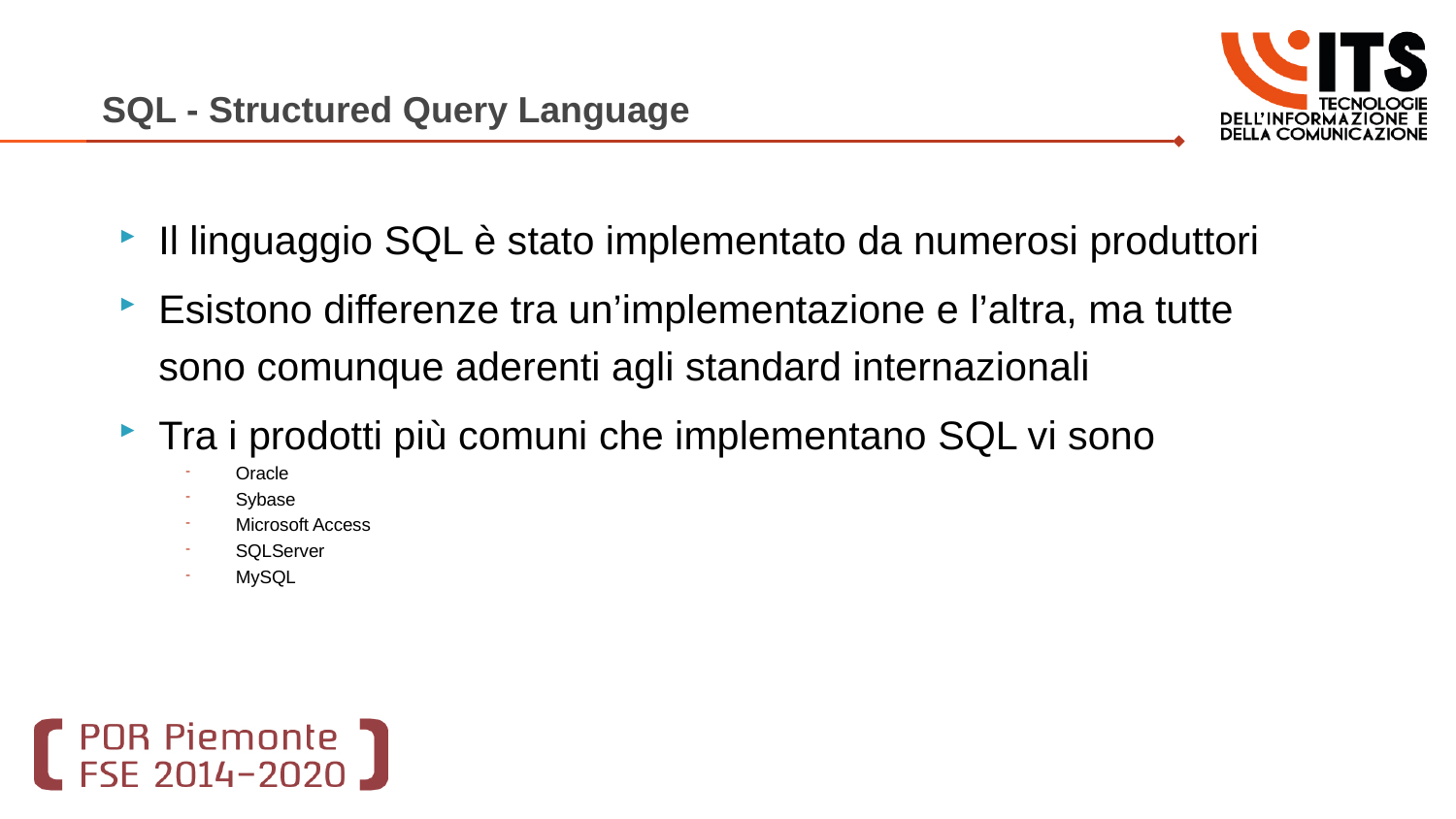

# SQL - Structured Query Language

Il linguaggio SQL è stato implementato da numerosi produttori
Esistono differenze tra un’implementazione e l’altra, ma tutte sono comunque aderenti agli standard internazionali
Tra i prodotti più comuni che implementano SQL vi sono
Oracle
Sybase
Microsoft Access
SQLServer
MySQL